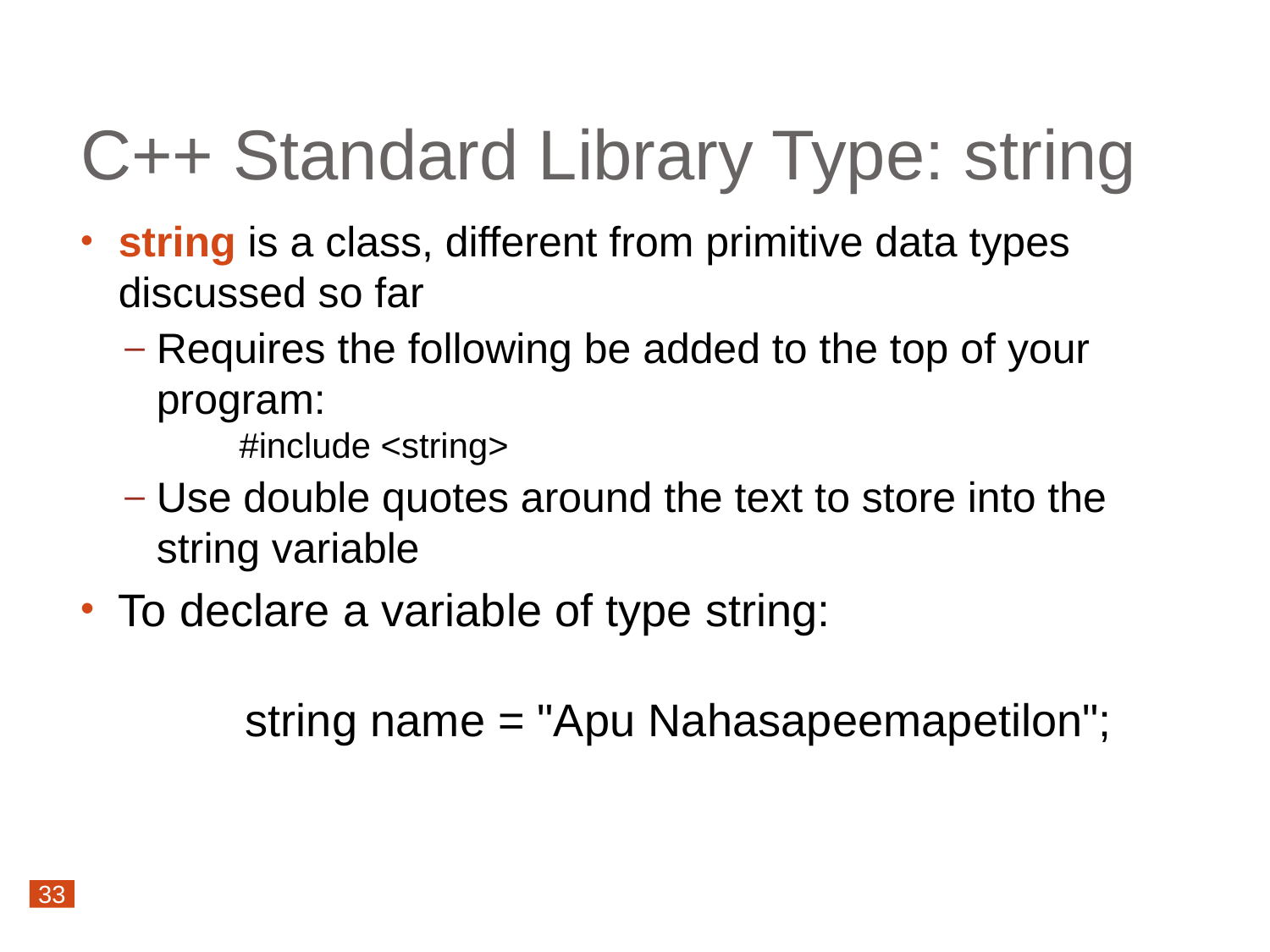

C++ Standard Library Type: string
string is a class, different from primitive data types discussed so far
Requires the following be added to the top of your program:
	#include <string>
Use double quotes around the text to store into the string variable
To declare a variable of type string:
 	string name = "Apu Nahasapeemapetilon";
33